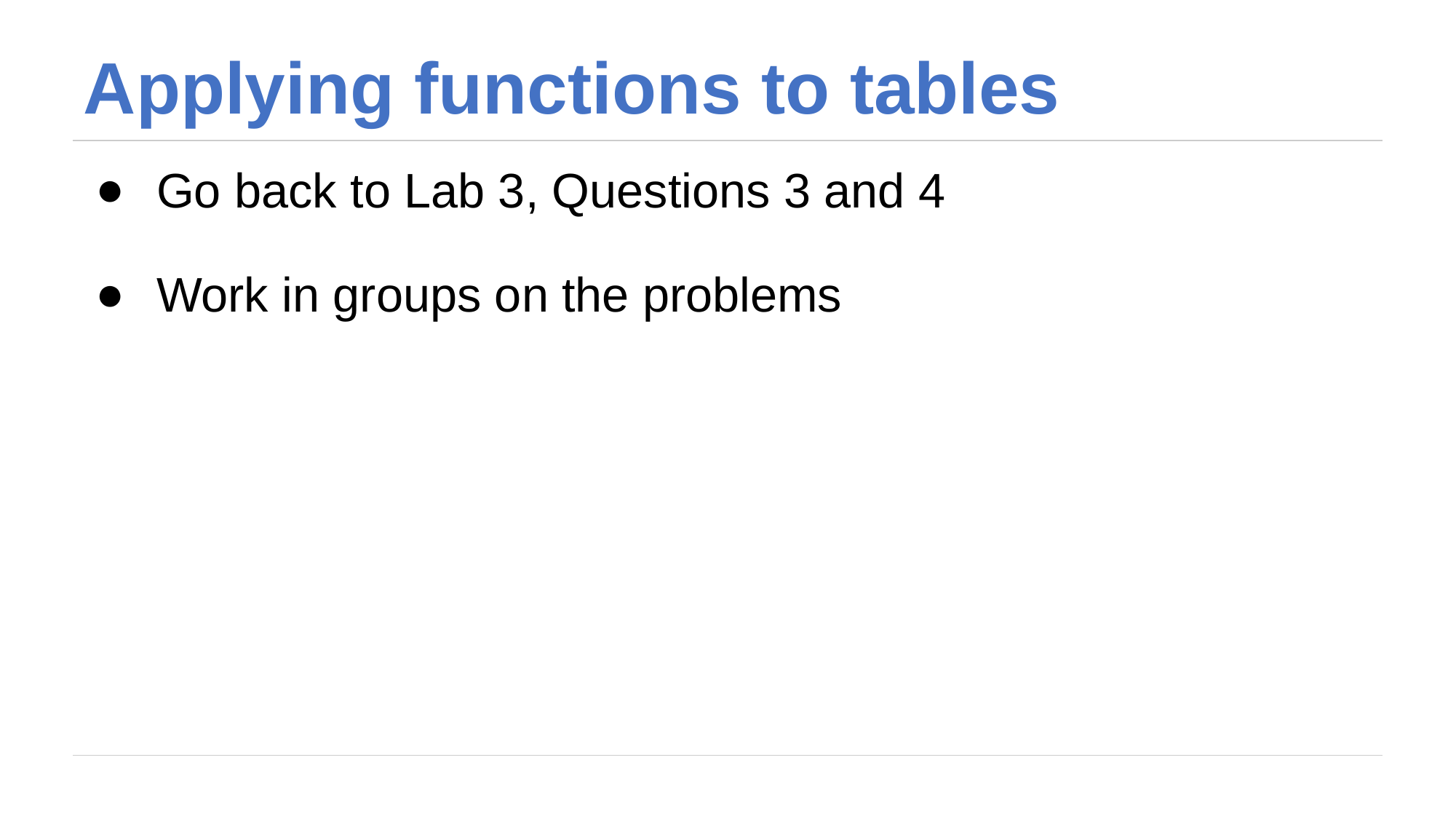

# Applying functions to tables
Go back to Lab 3, Questions 3 and 4

Work in groups on the problems